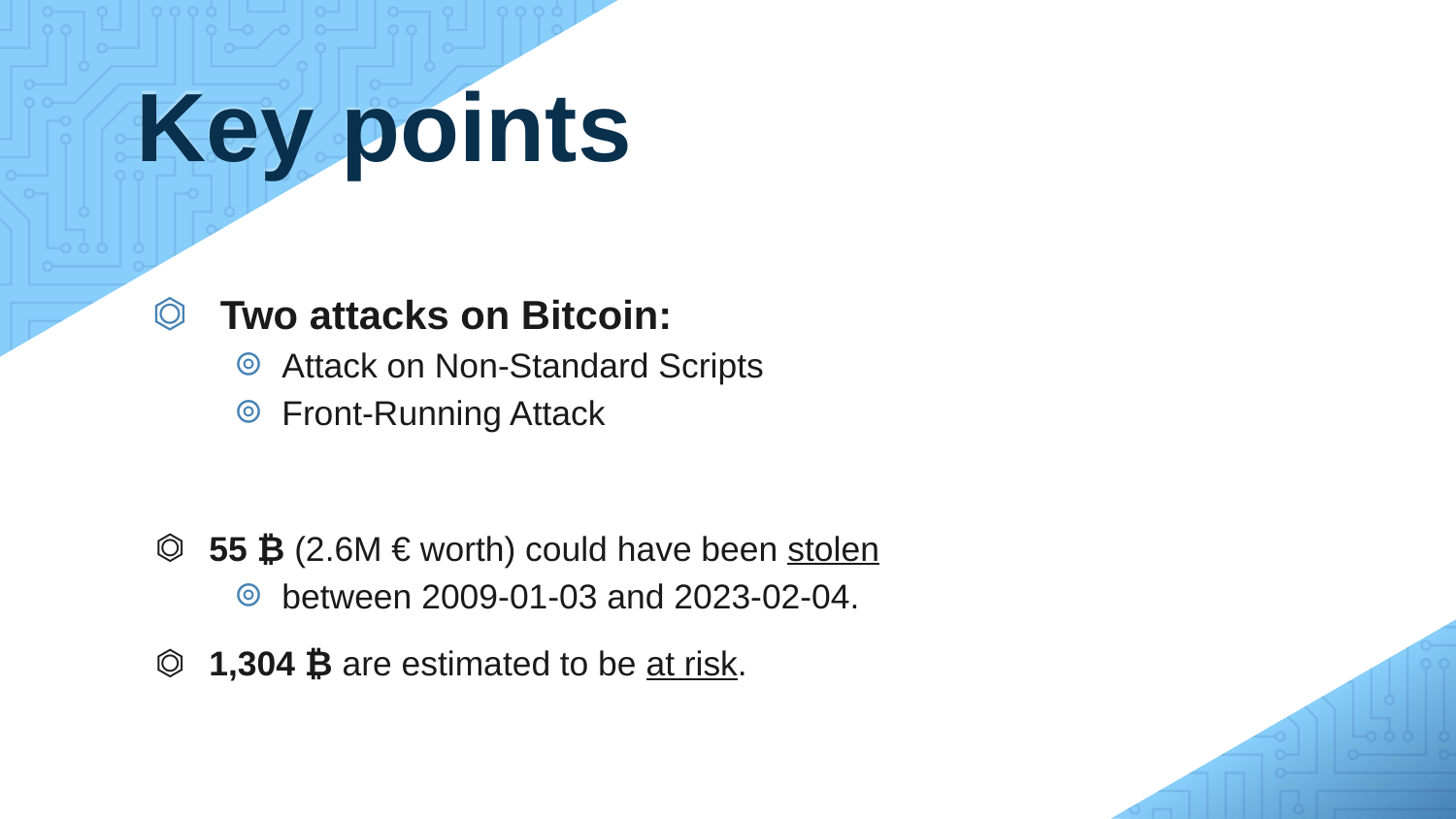

# Key points

 Two attacks on Bitcoin:
Attack on Non-Standard Scripts
Front-Running Attack

55 ₿ (2.6M € worth) could have been stolen
between 2009-01-03 and 2023-02-04.
1,304 ₿ are estimated to be at risk.